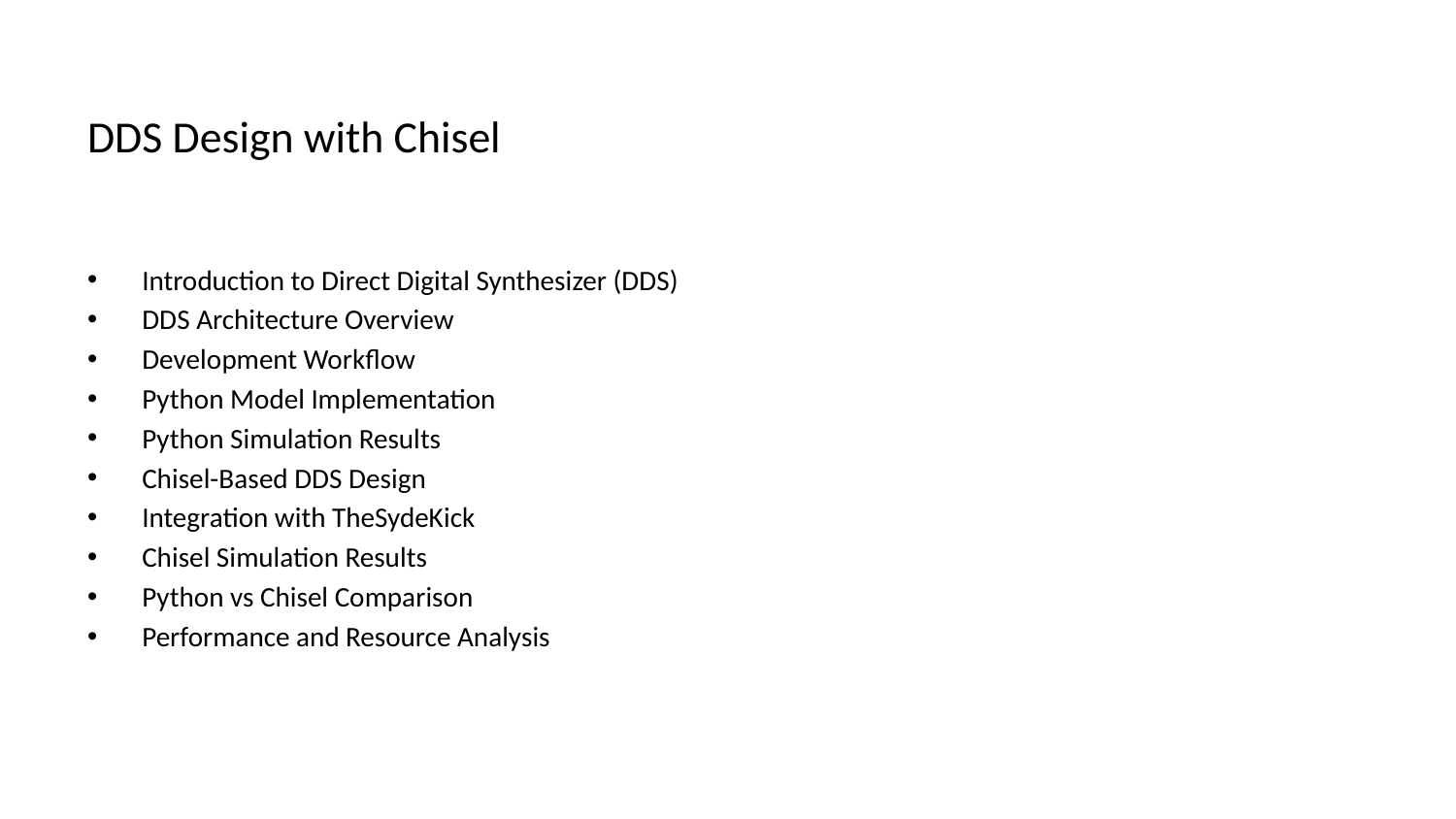

# DDS Design with Chisel
Introduction to Direct Digital Synthesizer (DDS)
DDS Architecture Overview
Development Workflow
Python Model Implementation
Python Simulation Results
Chisel-Based DDS Design
Integration with TheSydeKick
Chisel Simulation Results
Python vs Chisel Comparison
Performance and Resource Analysis